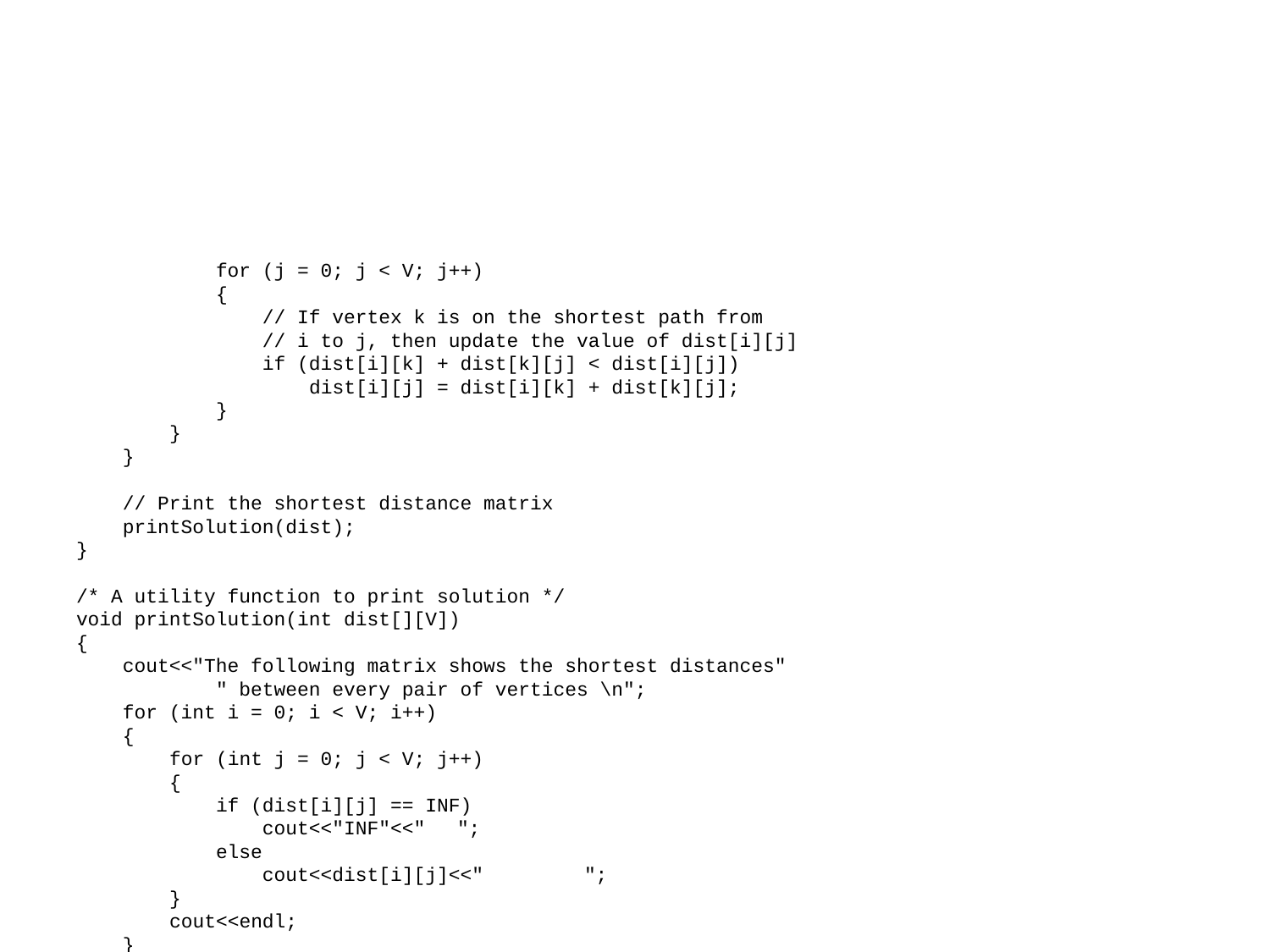

#

            for (j = 0; j < V; j++)
            {
                // If vertex k is on the shortest path from
                // i to j, then update the value of dist[i][j]
                if (dist[i][k] + dist[k][j] < dist[i][j])
                    dist[i][j] = dist[i][k] + dist[k][j];
            }
        }
    }

    // Print the shortest distance matrix
    printSolution(dist);
}

/* A utility function to print solution */
void printSolution(int dist[][V])
{
    cout<<"The following matrix shows the shortest distances"
            " between every pair of vertices \n";
    for (int i = 0; i < V; i++)
    {
        for (int j = 0; j < V; j++)
        {
            if (dist[i][j] == INF)
                cout<<"INF"<<" 	";
            else
                cout<<dist[i][j]<<" 	";
        }
        cout<<endl;
    }
}